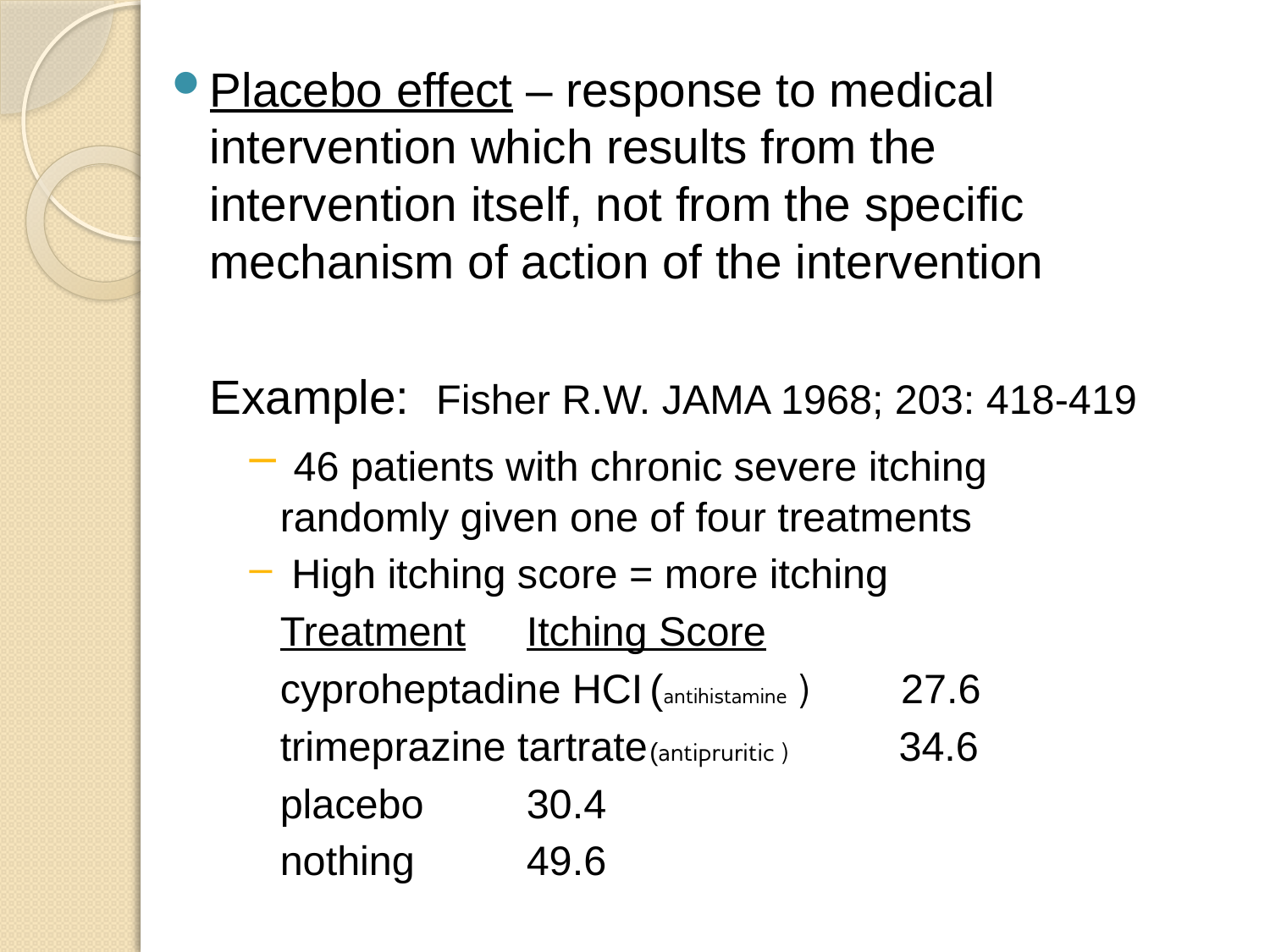

Placebo effect – response to medical intervention which results from the intervention itself, not from the specific mechanism of action of the intervention

Example:  Fisher R.W. JAMA 1968; 203: 418-419
 46 patients with chronic severe itching randomly given one of four treatments
 High itching score = more itching
Treatment			Itching Score
cyproheptadine HCI	(antihistamine )        27.6
trimeprazine tartrate	(antipruritic )          34.6
placebo				30.4
nothing				49.6